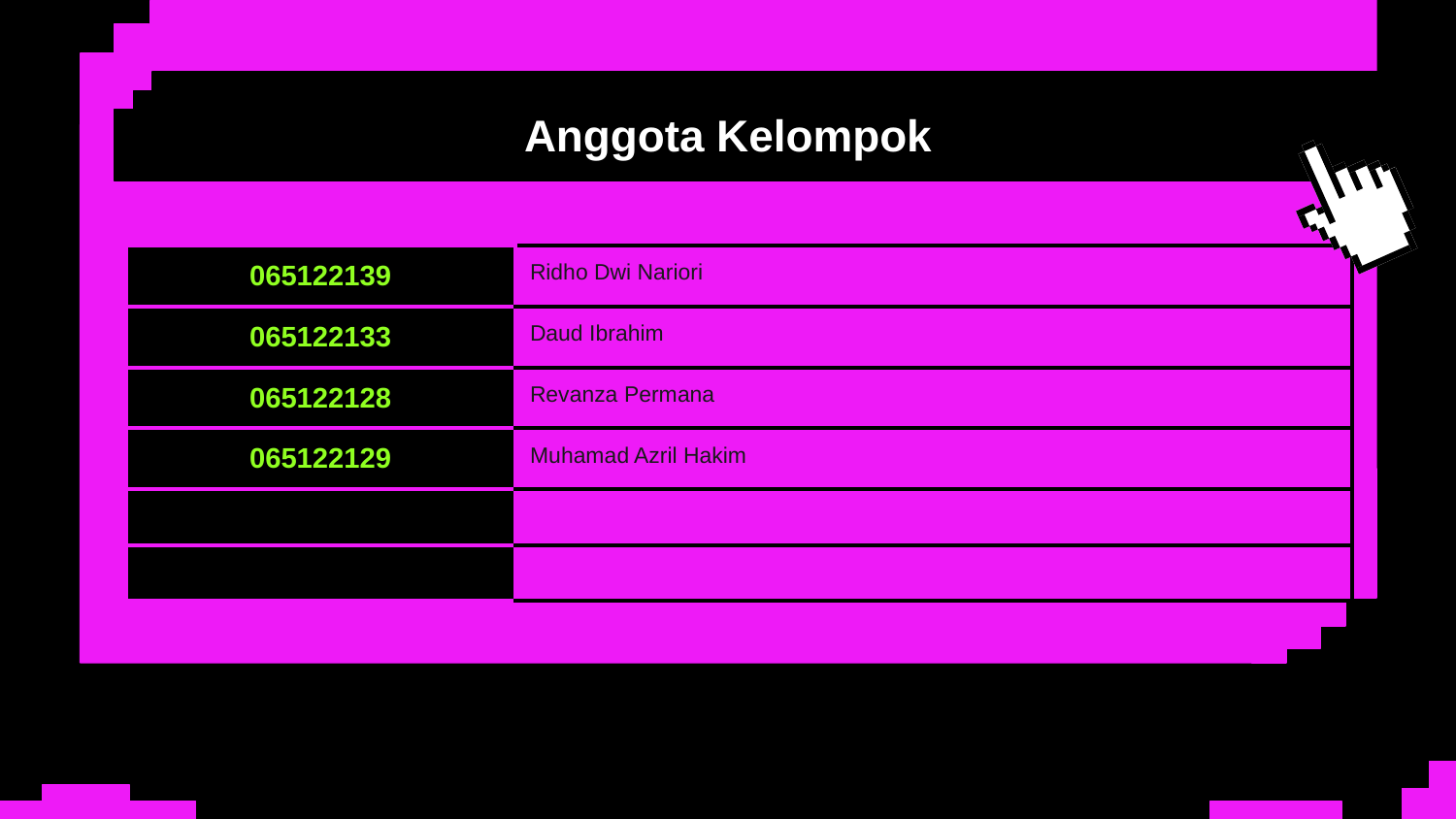

# Anggota Kelompok

| 065122139 | Ridho Dwi Nariori |
| --- | --- |
| 065122133 | Daud Ibrahim |
| 065122128 | Revanza Permana |
| 065122129 | Muhamad Azril Hakim |
|  |  |
|  |  |